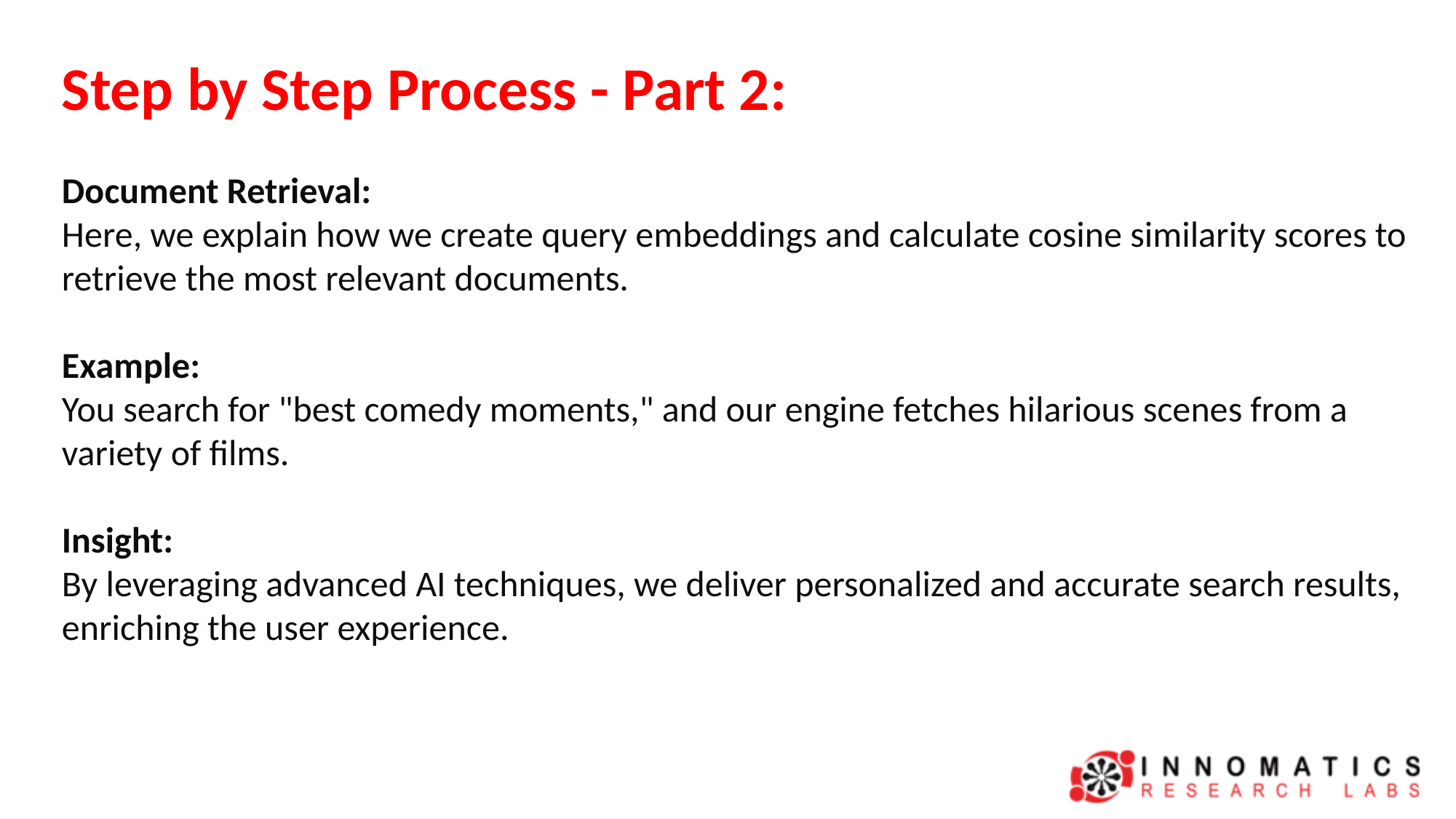

Step by Step Process - Part 2:
Document Retrieval:
Here, we explain how we create query embeddings and calculate cosine similarity scores to retrieve the most relevant documents.

Example:
You search for "best comedy moments," and our engine fetches hilarious scenes from a variety of films.

Insight:
By leveraging advanced AI techniques, we deliver personalized and accurate search results, enriching the user experience.